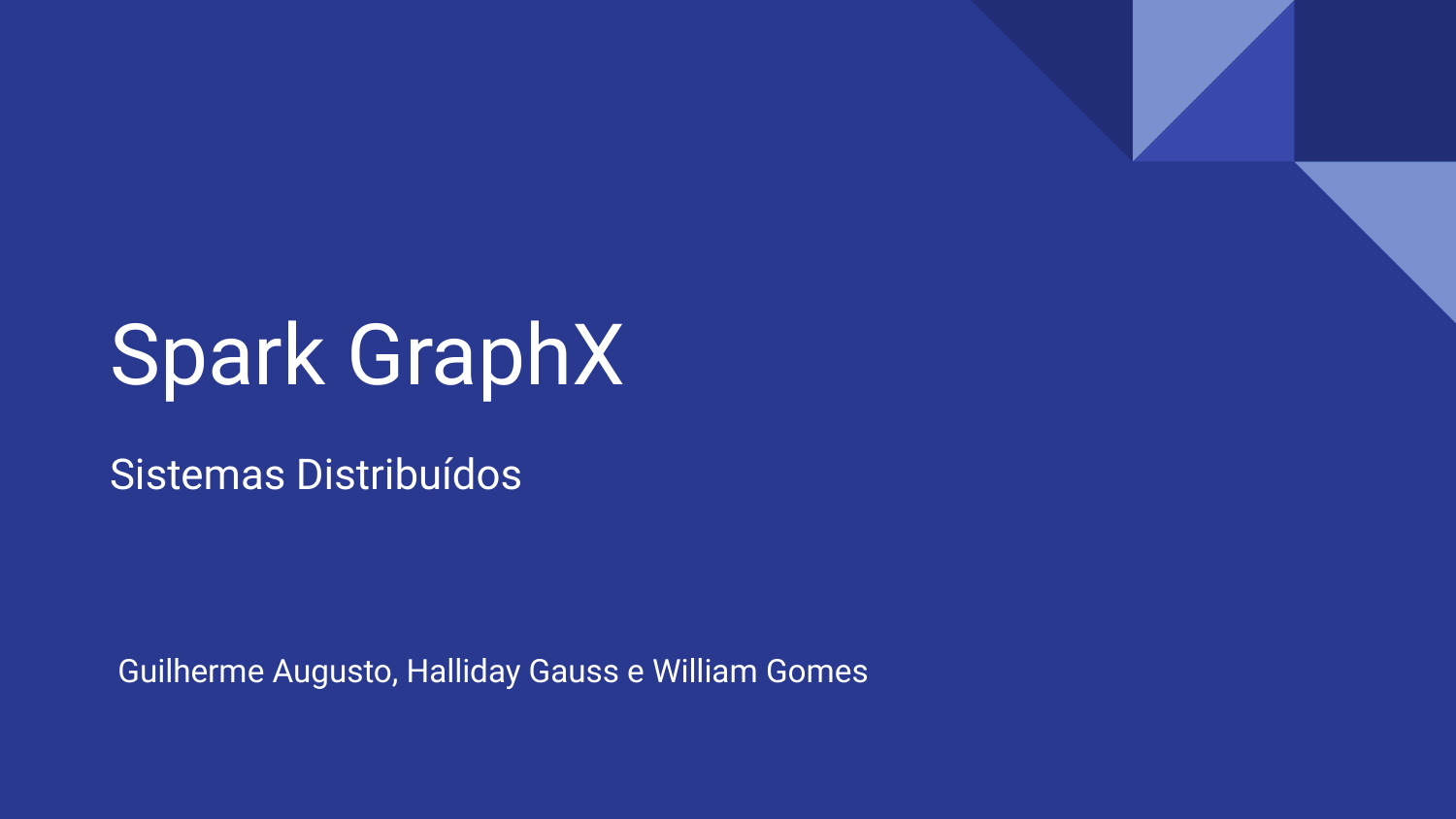

# Spark GraphX
Sistemas Distribuídos

 Guilherme Augusto, Halliday Gauss e William Gomes